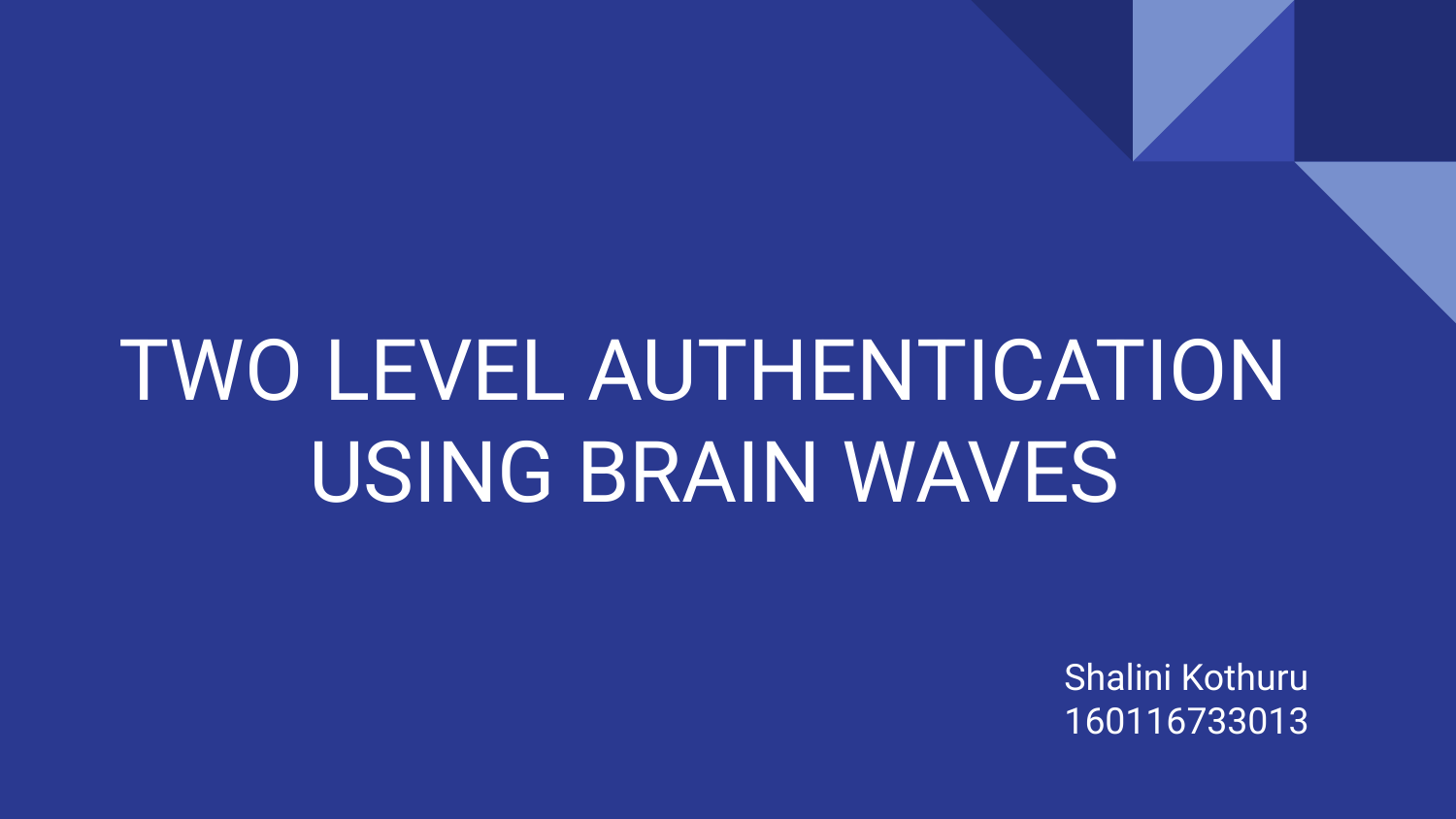

# TWO LEVEL AUTHENTICATION  USING BRAIN WAVES
Shalini Kothuru
160116733013